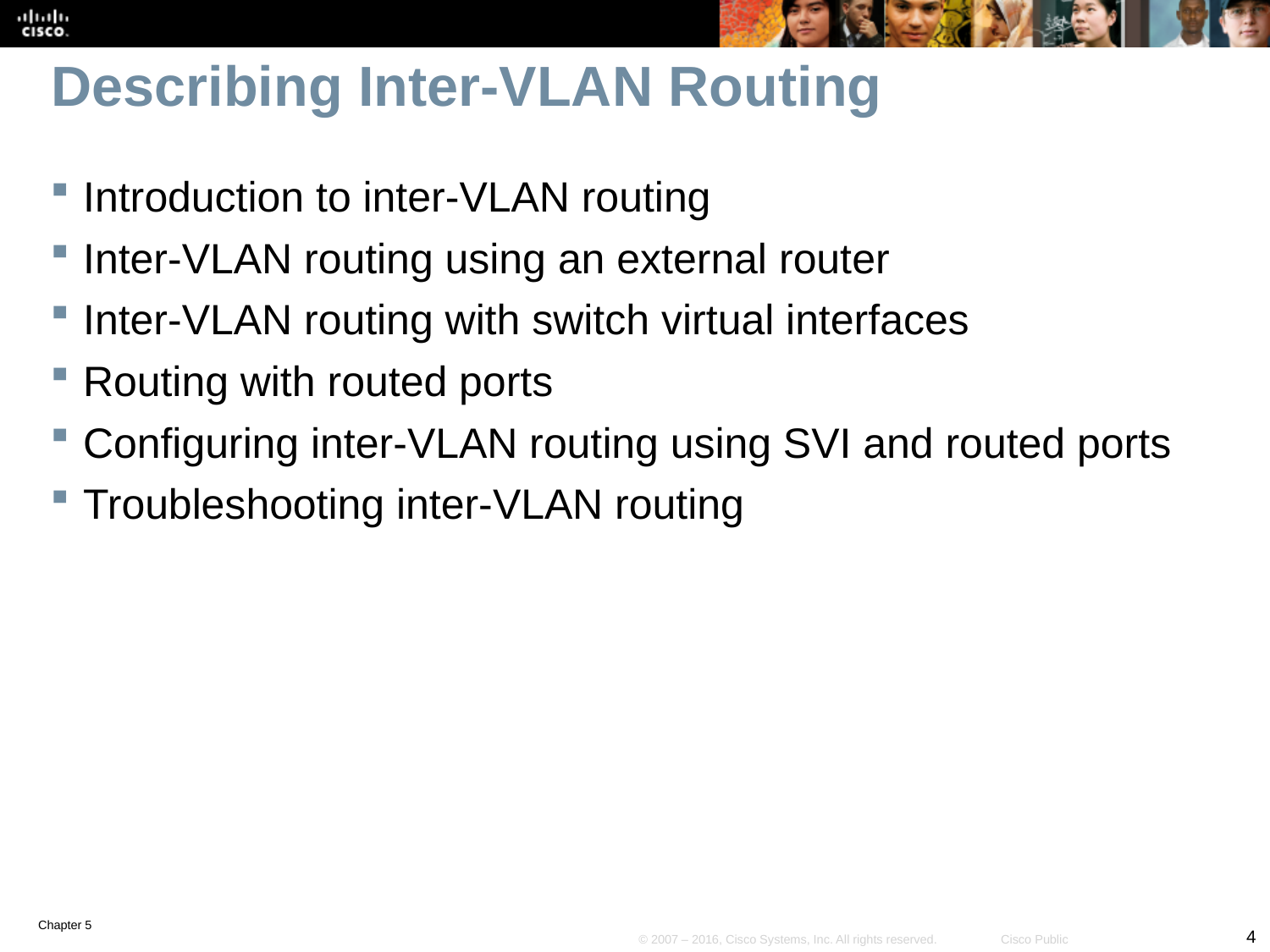

# Describing Inter-VLAN Routing
Introduction to inter-VLAN routing
Inter-VLAN routing using an external router
Inter-VLAN routing with switch virtual interfaces
Routing with routed ports
Configuring inter-VLAN routing using SVI and routed ports
Troubleshooting inter-VLAN routing